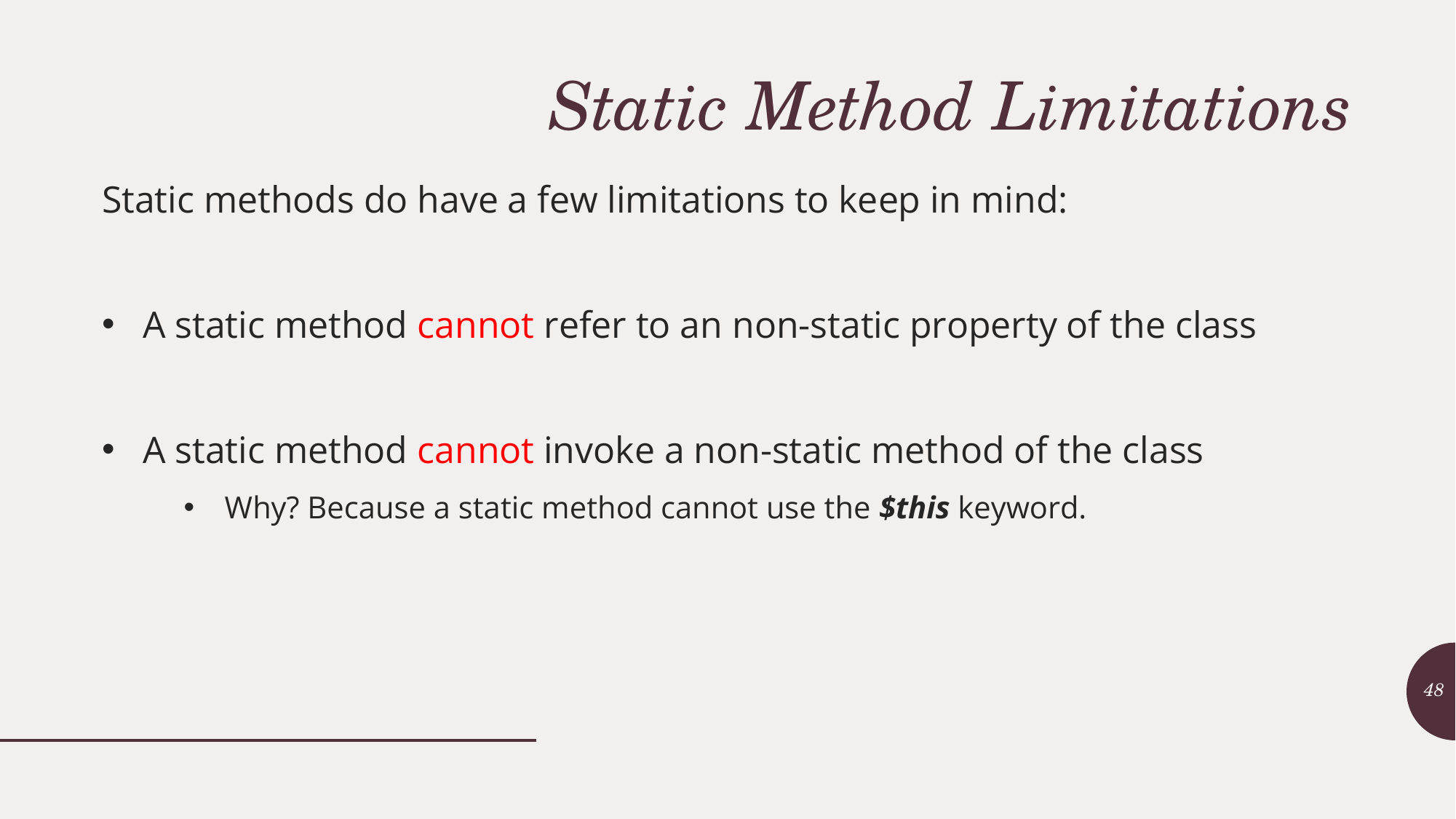

# Static Method Limitations
Static methods do have a few limitations to keep in mind:

A static method cannot refer to an non-static property of the class

A static method cannot invoke a non-static method of the class
Why? Because a static method cannot use the $this keyword.

48